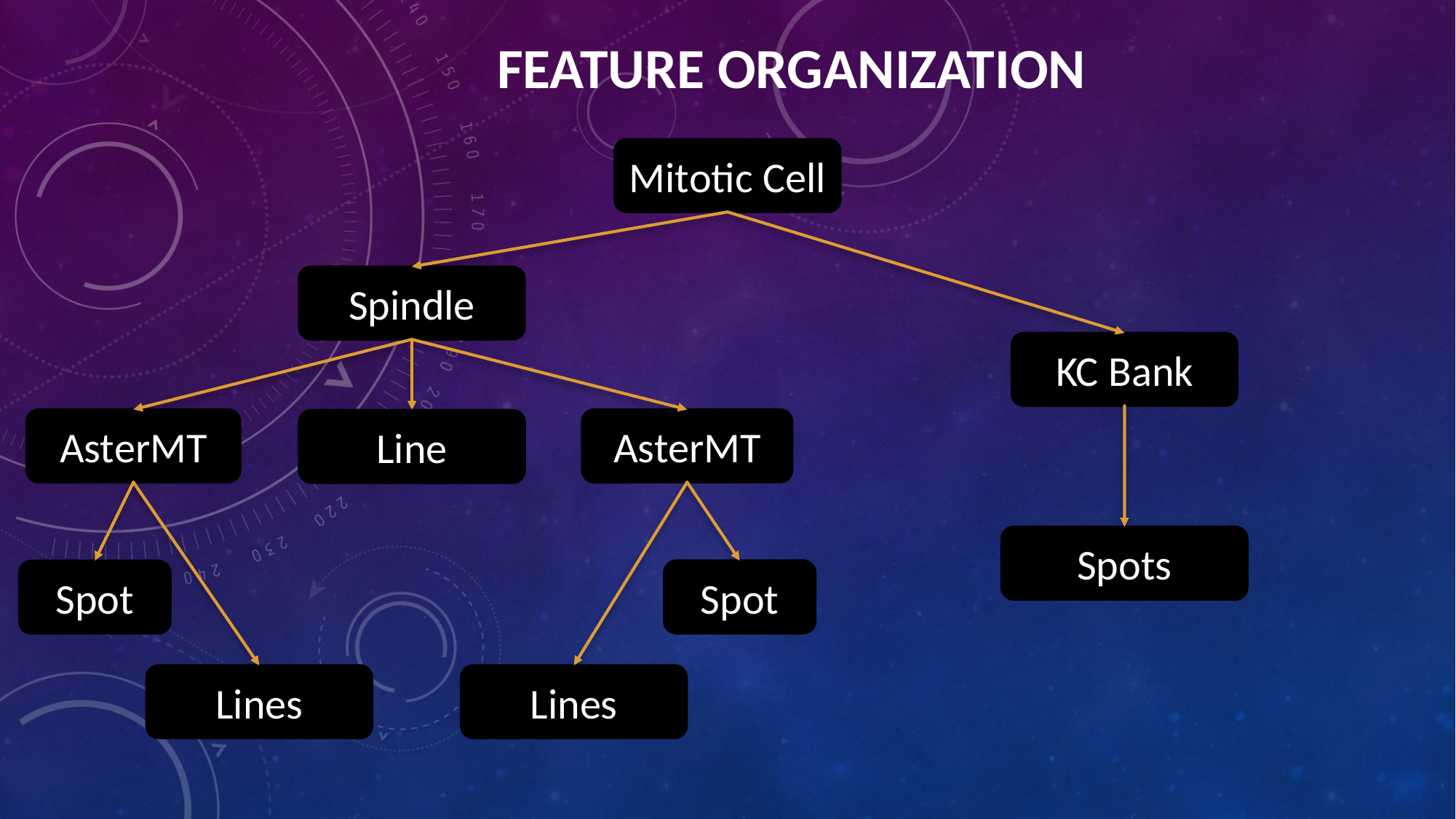

Feature Organization
Mitotic Cell
Spindle
KC Bank
AsterMT
AsterMT
Line
Spots
Spot
Spot
Lines
Lines